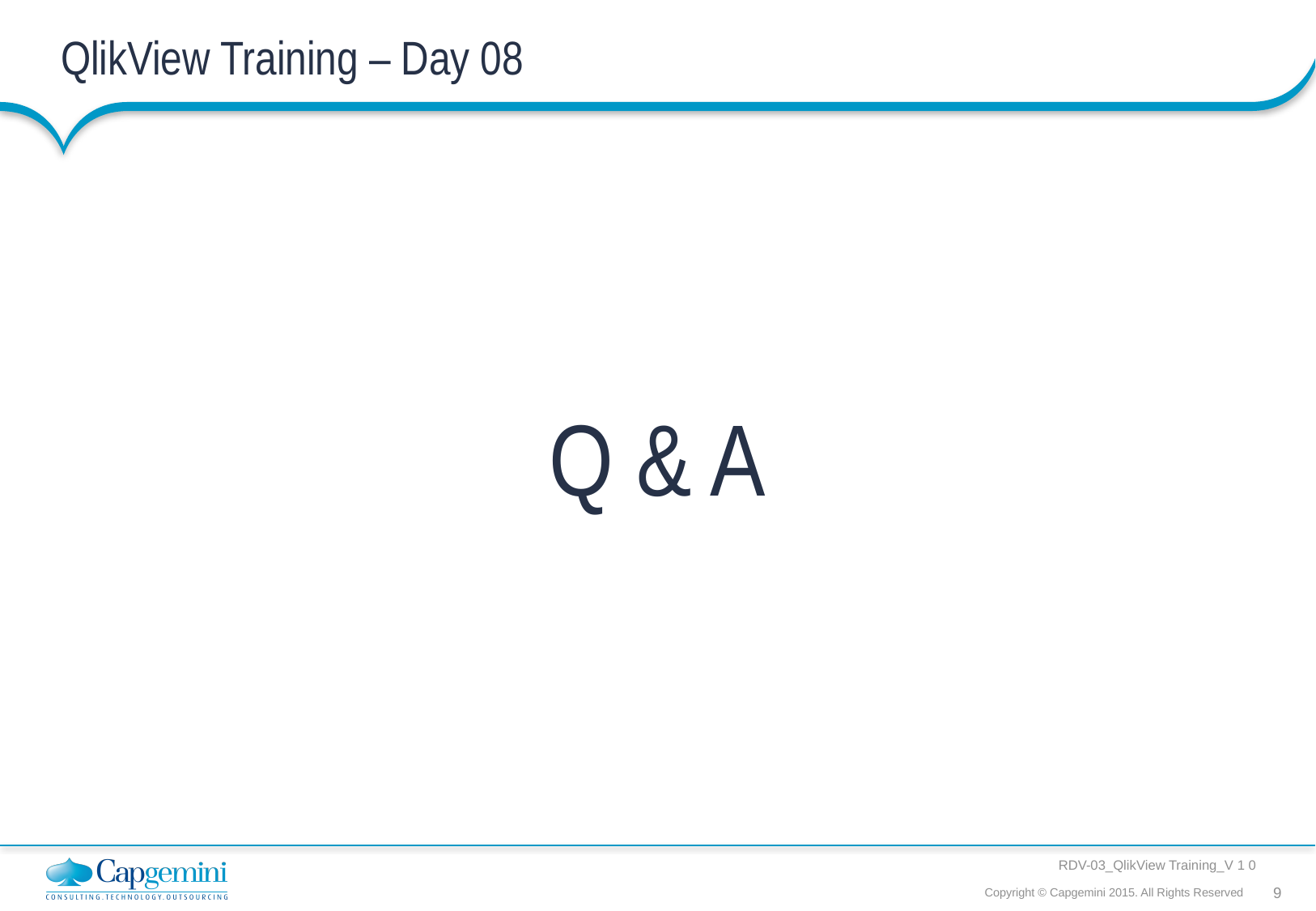

QlikView Training – Day 08
# Q & A